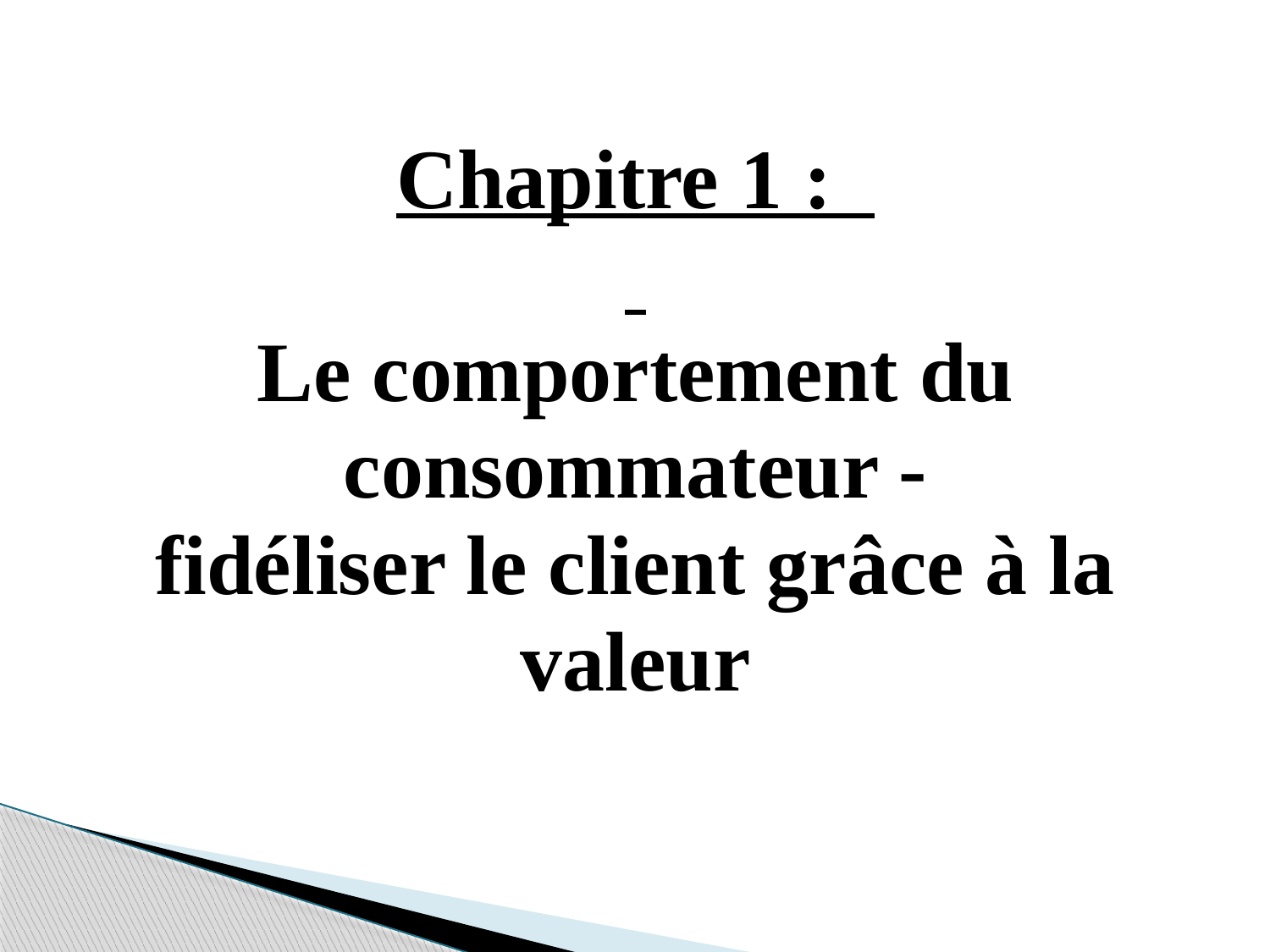

Chapitre 1 :

Le comportement du consommateur -
fidéliser le client grâce à la valeur